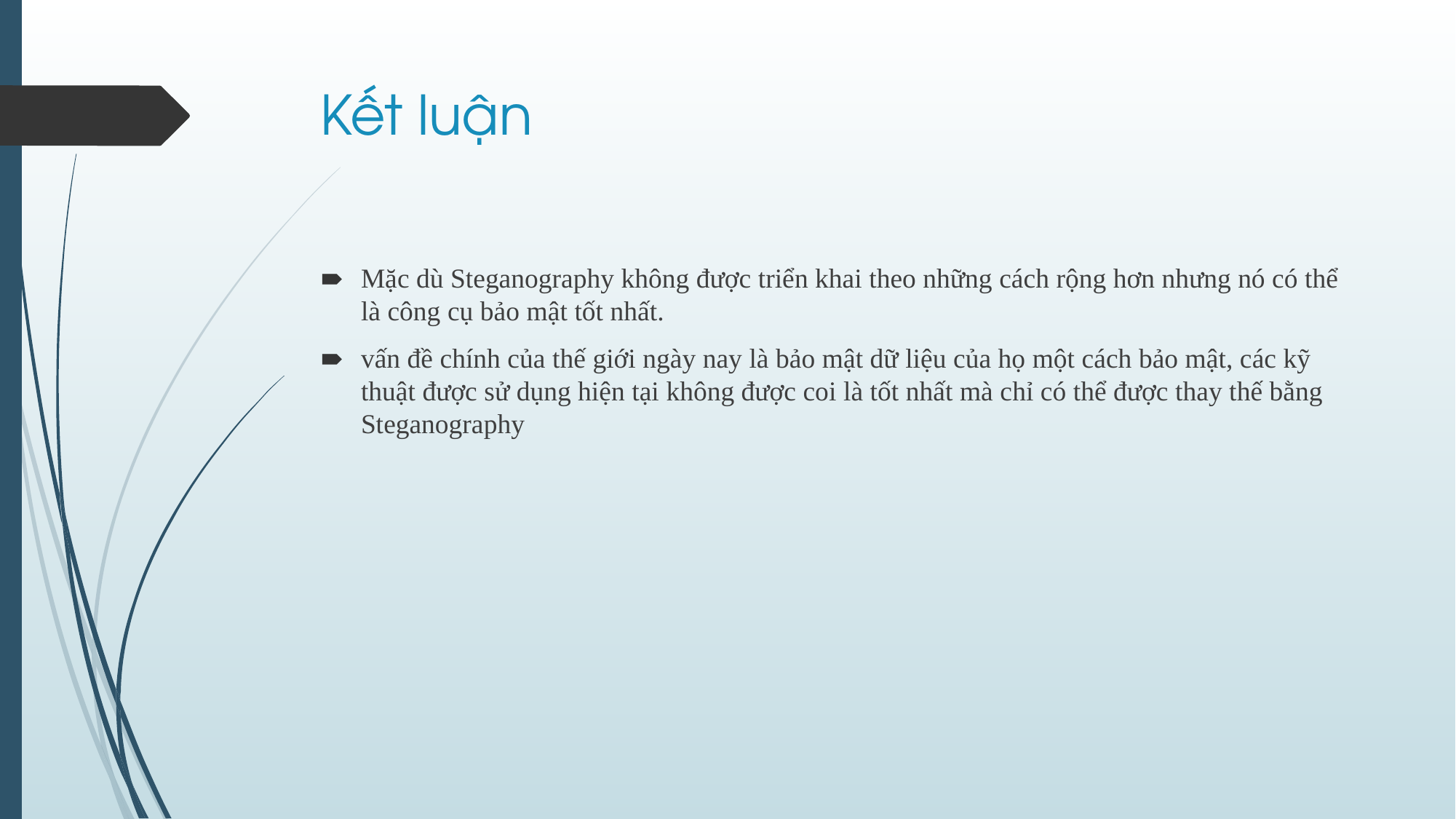

# Kết luận
Mặc dù Steganography không được triển khai theo những cách rộng hơn nhưng nó có thể là công cụ bảo mật tốt nhất.
vấn đề chính của thế giới ngày nay là bảo mật dữ liệu của họ một cách bảo mật, các kỹ thuật được sử dụng hiện tại không được coi là tốt nhất mà chỉ có thể được thay thế bằng Steganography